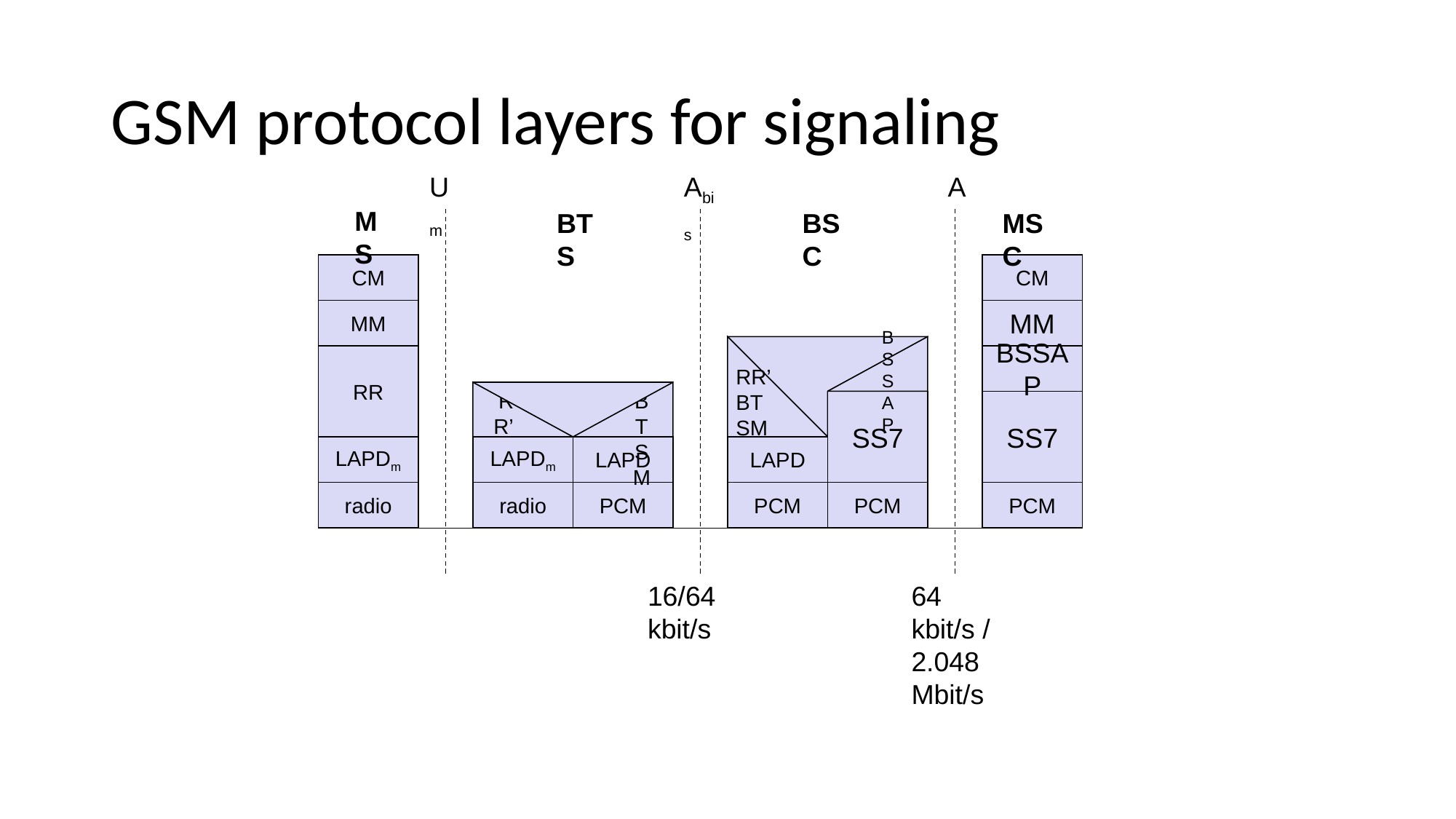

# GSM protocol layers for signaling
Um
Abis
A
MS
BTS
BSC
MSC
CM
CM
MM
MM

RR’
BTSM
BSSAP
RR
BSSAP
RR’

   BTSM
SS7
SS7
LAPDm
LAPDm
LAPD
LAPD
radio
radio
PCM
PCM
PCM
PCM
16/64 kbit/s
64 kbit/s /
2.048 Mbit/s